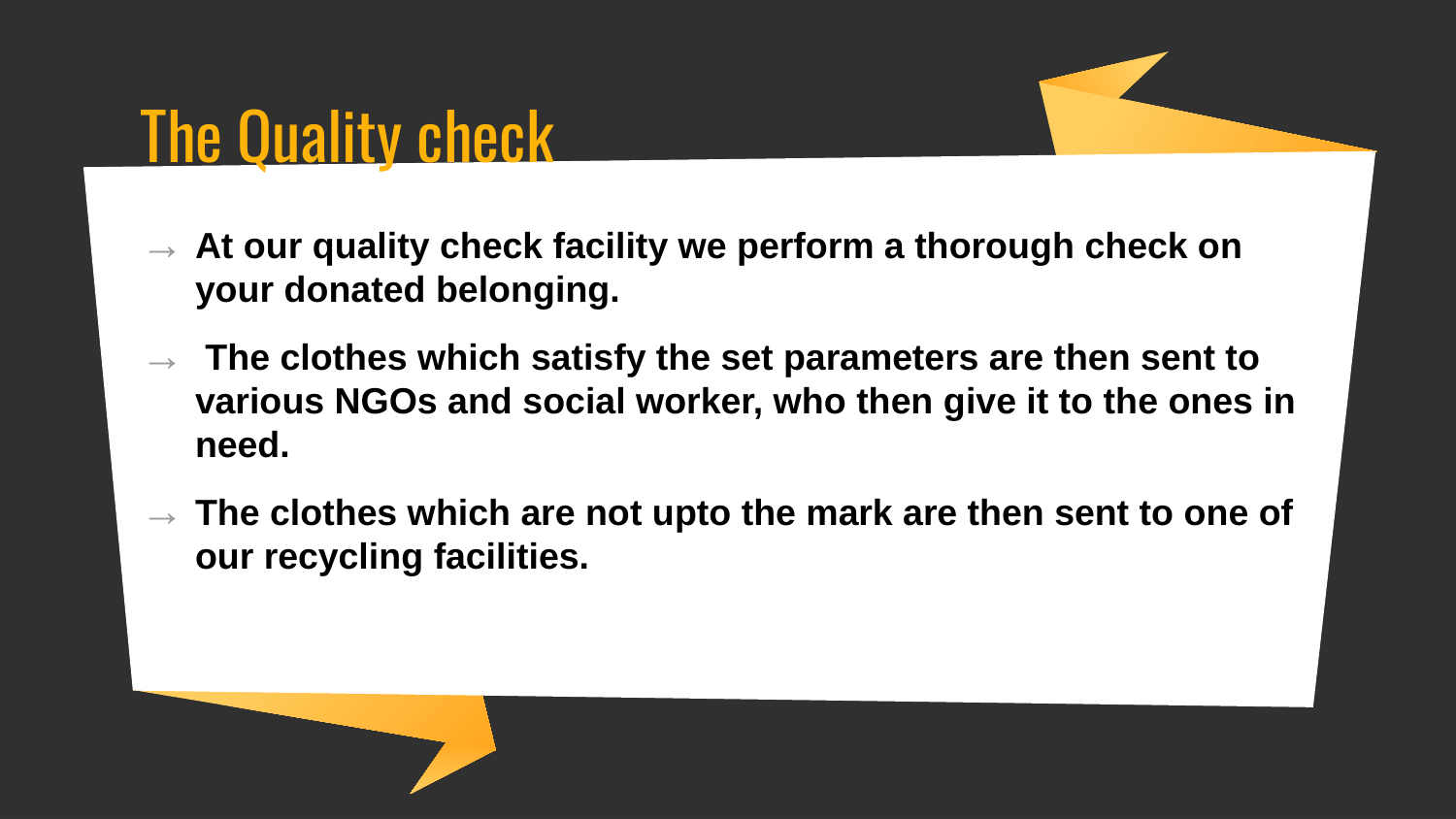

# The Quality check
At our quality check facility we perform a thorough check on your donated belonging.
 The clothes which satisfy the set parameters are then sent to various NGOs and social worker, who then give it to the ones in need.
The clothes which are not upto the mark are then sent to one of our recycling facilities.